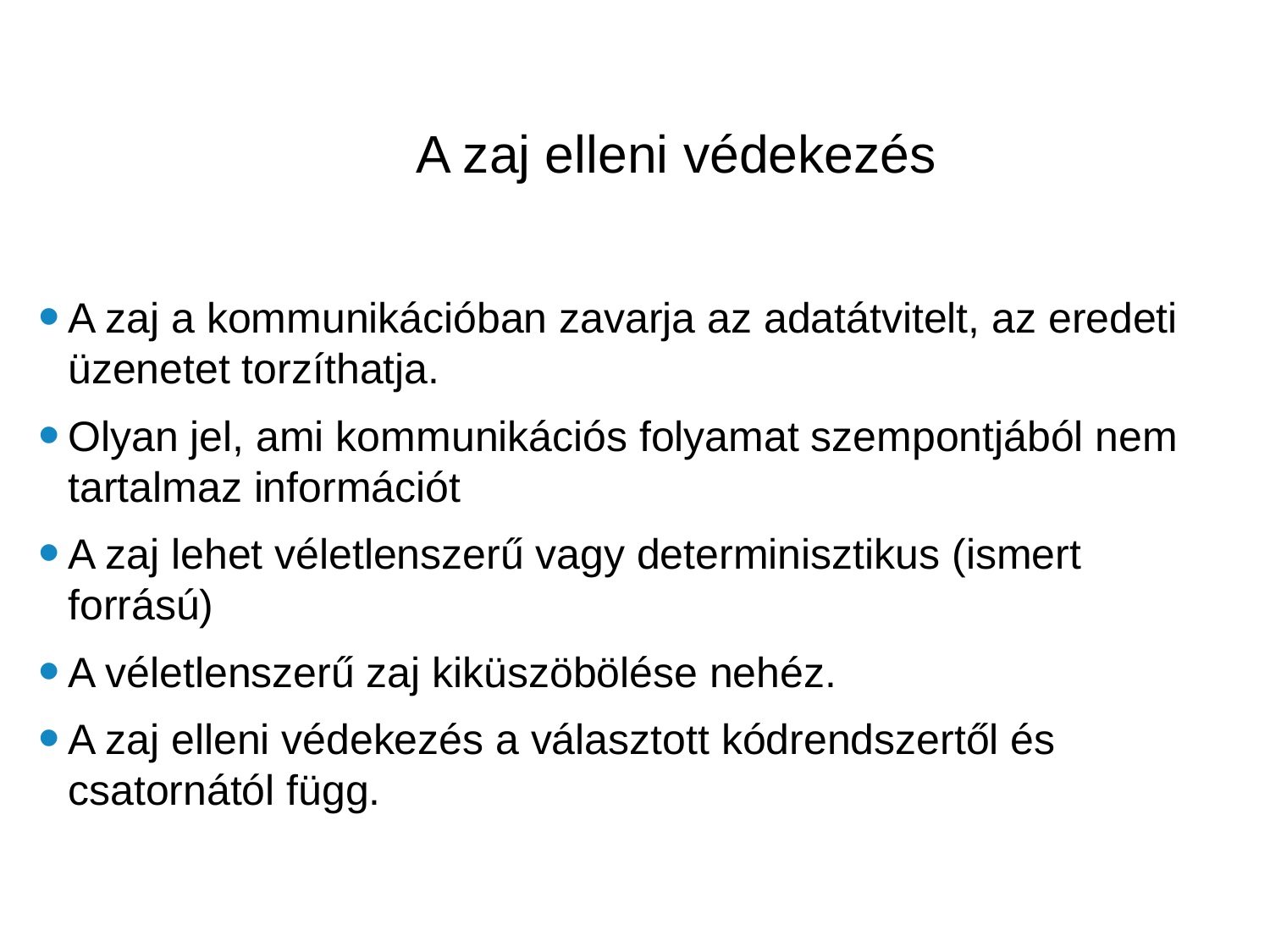

# A zaj elleni védekezés
A zaj a kommunikációban zavarja az adatátvitelt, az eredeti üzenetet torzíthatja.
Olyan jel, ami kommunikációs folyamat szempontjából nem tartalmaz információt
A zaj lehet véletlenszerű vagy determinisztikus (ismert forrású)
A véletlenszerű zaj kiküszöbölése nehéz.
A zaj elleni védekezés a választott kódrendszertől és csatornától függ.